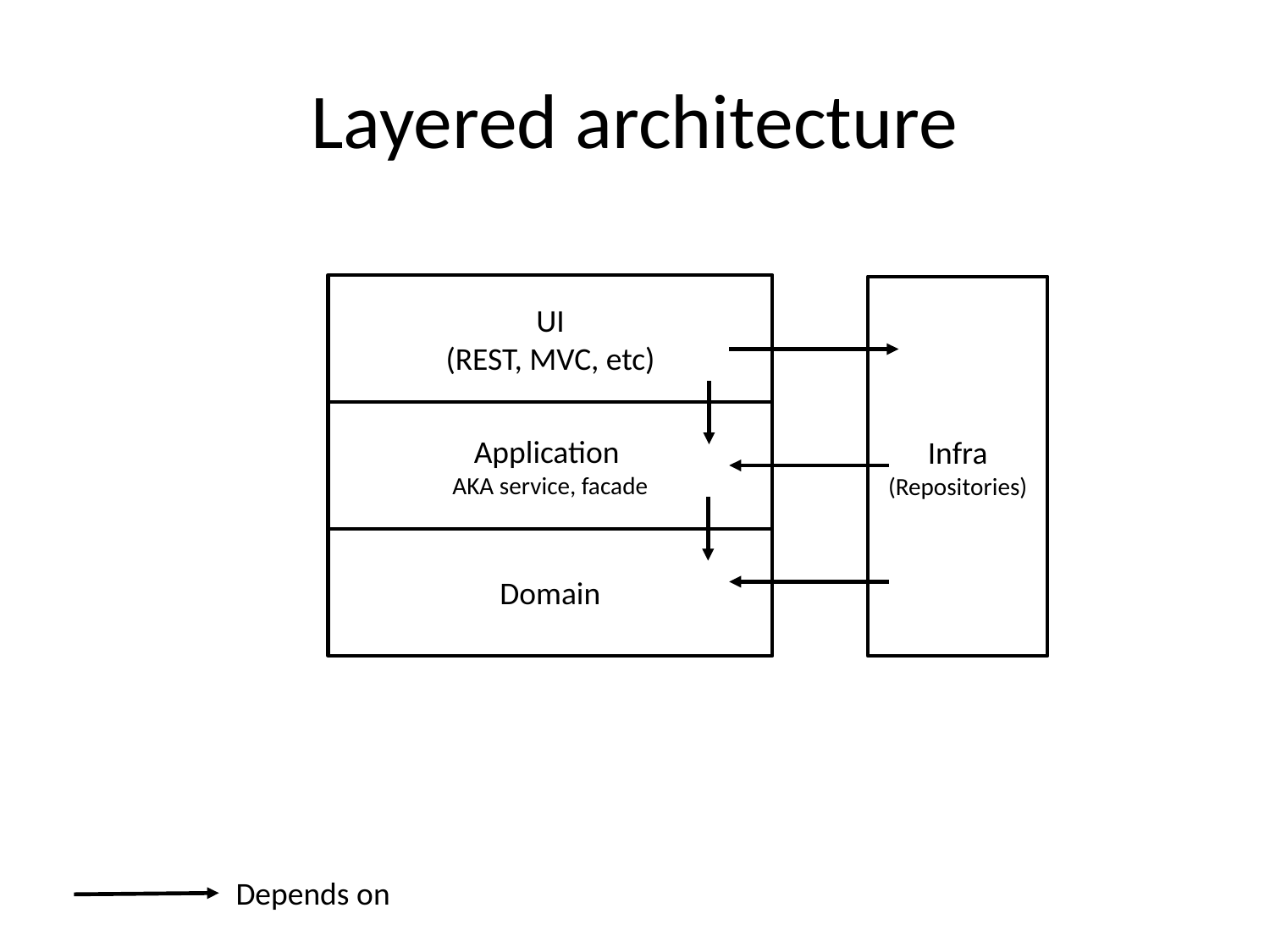

# Layered architecture
UI
(REST, MVC, etc)
Infra
(Repositories)
Application
AKA service, facade
Domain
Depends on